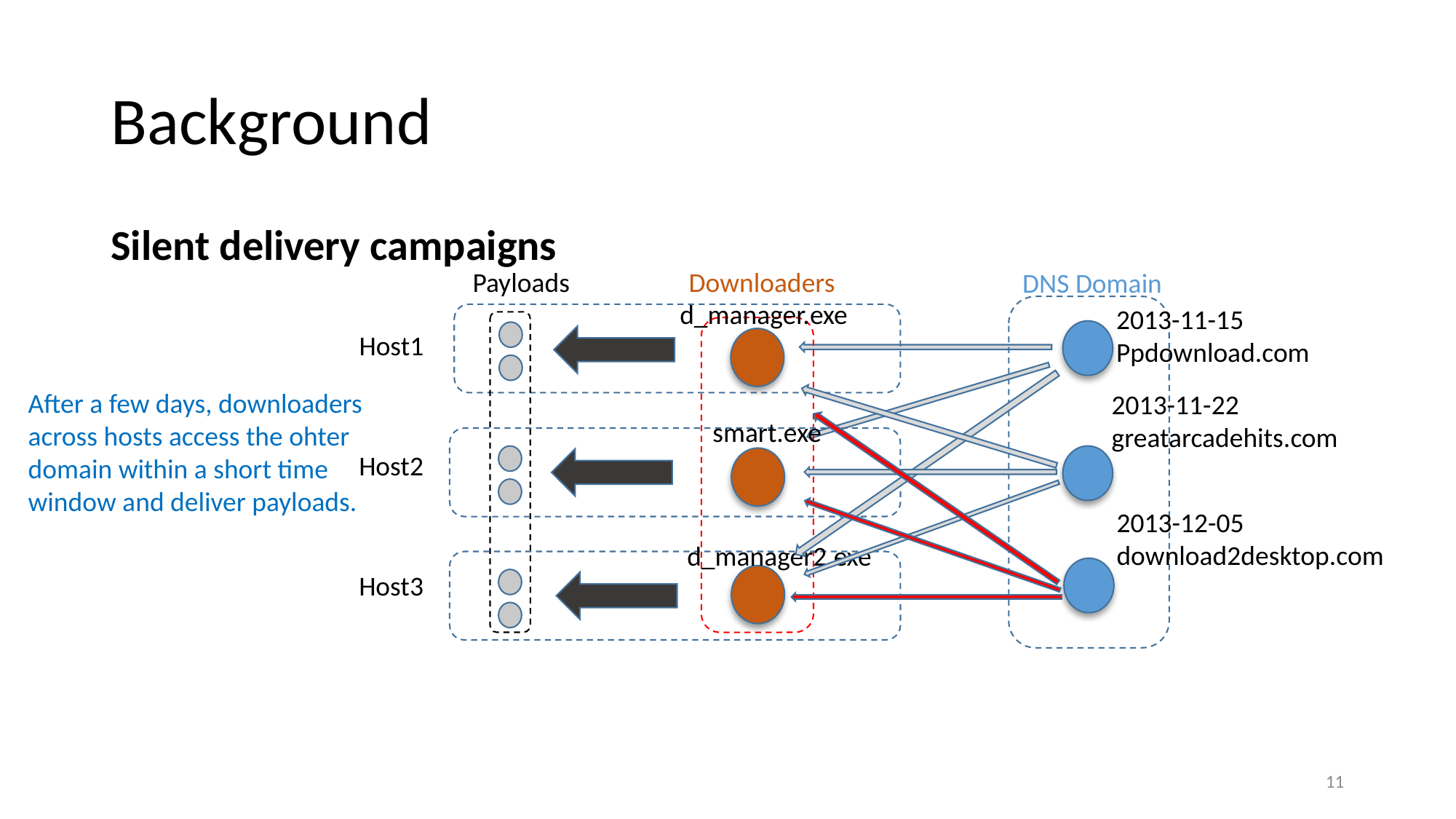

# Background
Silent delivery campaigns

Payloads
Downloaders
DNS Domain
d_manager.exe

2013-11-15
Ppdownload.com

Host1

After a few days, downloaders across hosts access the ohter domain within a short time window and deliver payloads.

2013-11-22
greatarcadehits.com

smart.exe

Host2

2013-12-05
download2desktop.com

d_manager2.exe

Host3

11